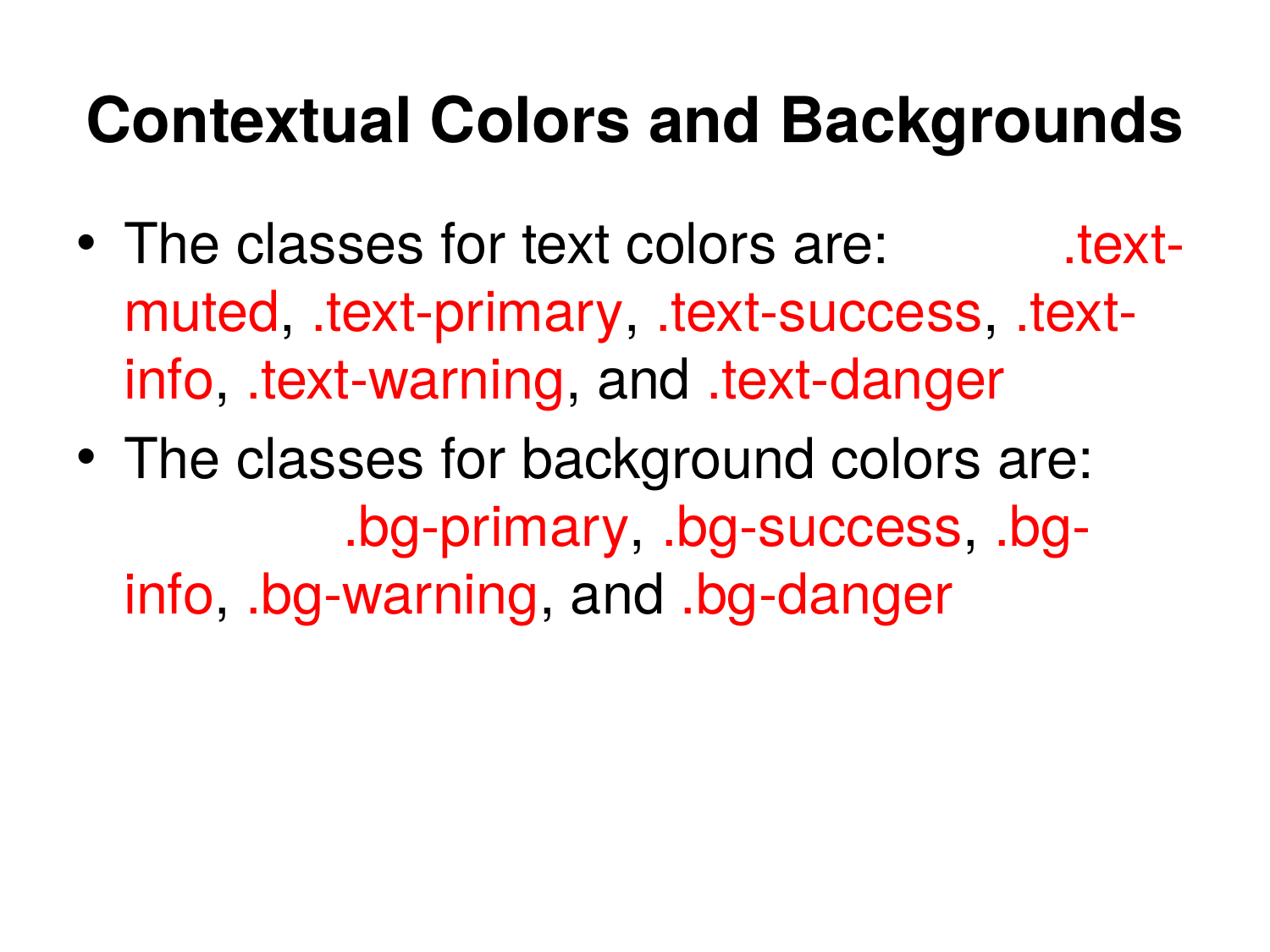

# Contextual Colors and Backgrounds
The classes for text colors are:           .text-muted, .text-primary, .text-success, .text-info, .text-warning, and .text-danger
The classes for background colors are:                     .bg-primary, .bg-success, .bg-info, .bg-warning, and .bg-danger